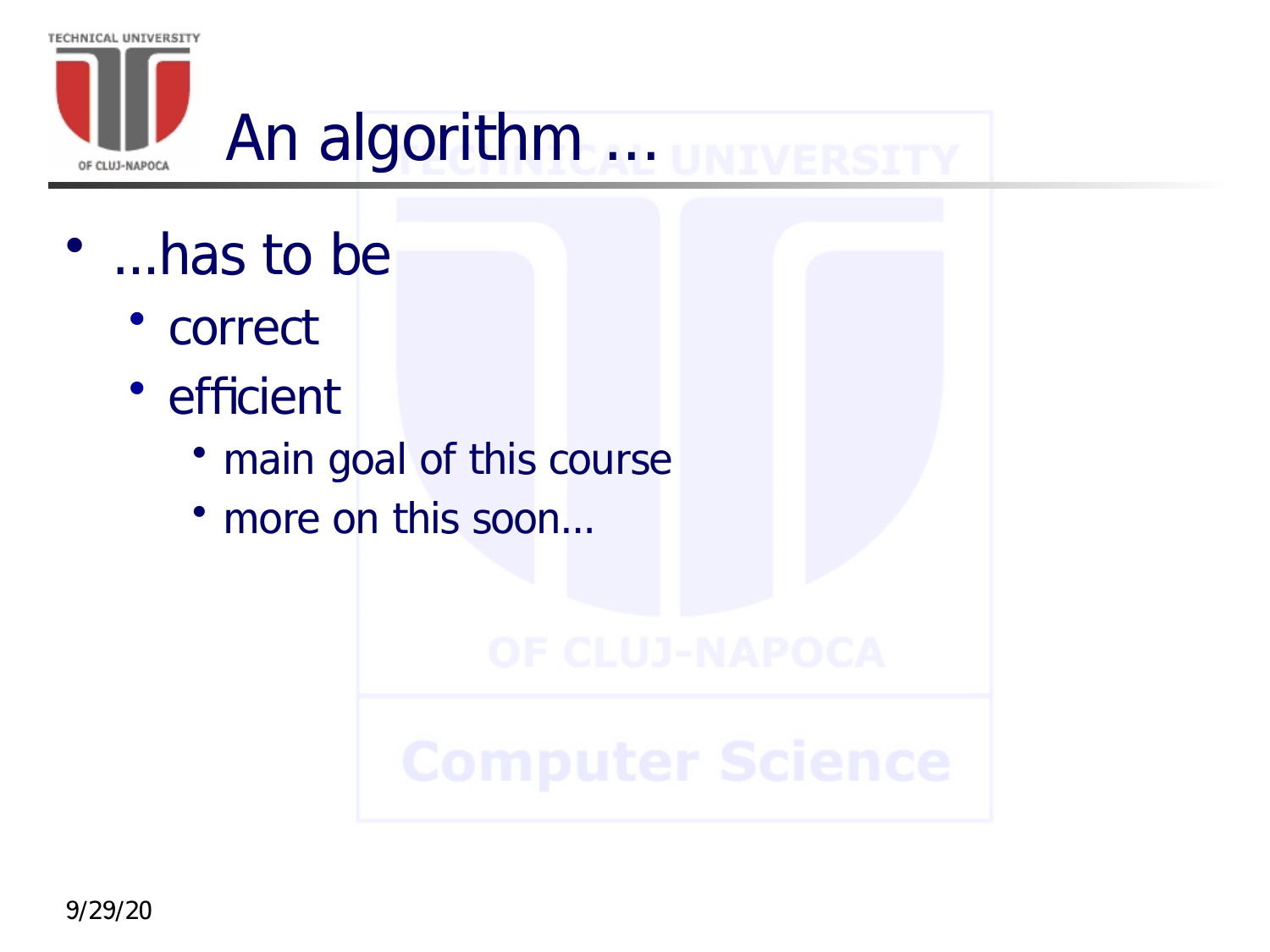

# An algorithm ...
…has to be
correct
efficient
main goal of this course
more on this soon…
9/29/20